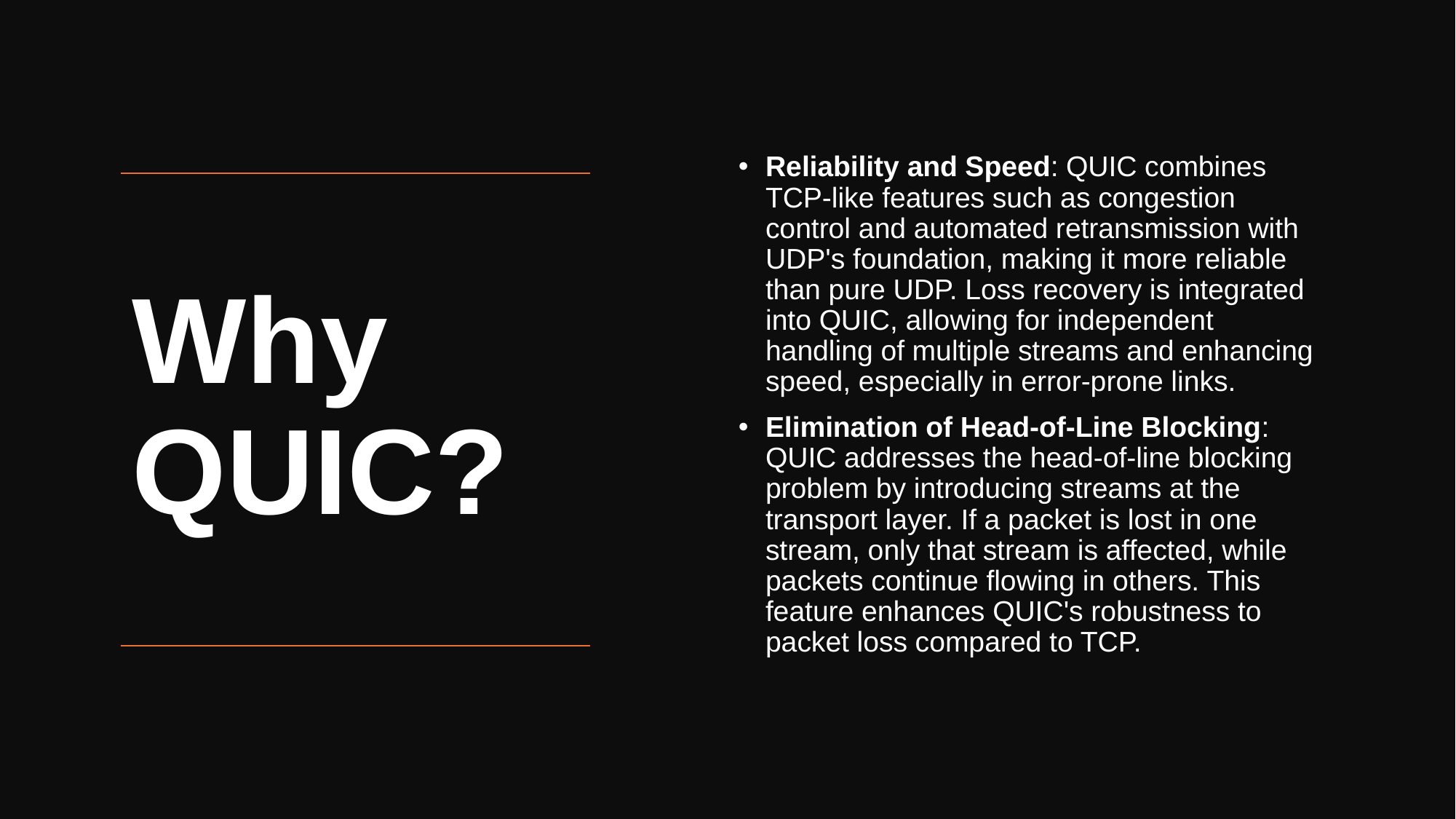

Reliability and Speed: QUIC combines TCP-like features such as congestion control and automated retransmission with UDP's foundation, making it more reliable than pure UDP. Loss recovery is integrated into QUIC, allowing for independent handling of multiple streams and enhancing speed, especially in error-prone links.
Elimination of Head-of-Line Blocking: QUIC addresses the head-of-line blocking problem by introducing streams at the transport layer. If a packet is lost in one stream, only that stream is affected, while packets continue flowing in others. This feature enhances QUIC's robustness to packet loss compared to TCP.
# Why QUIC?